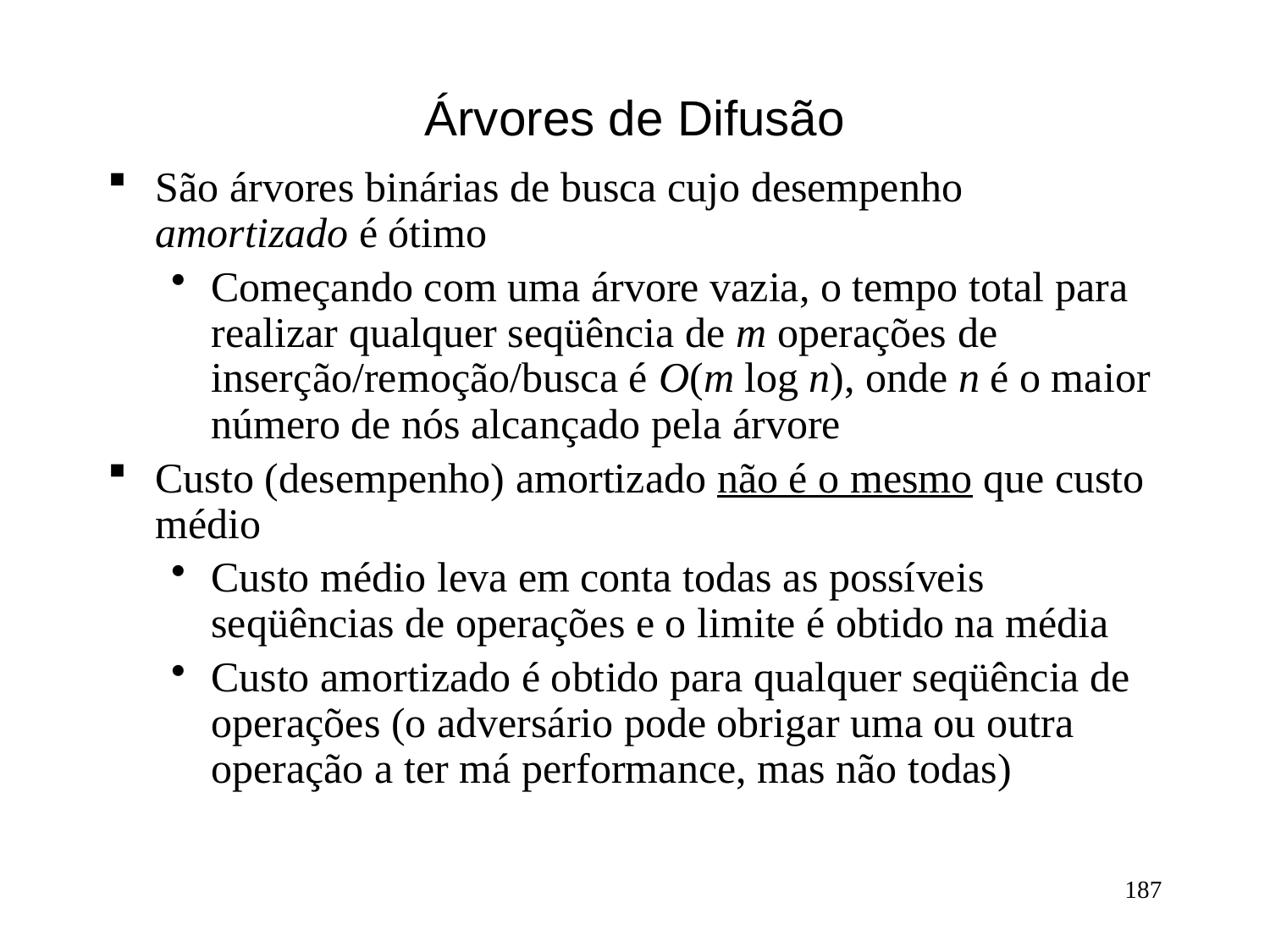

# Árvores de Difusão
São árvores binárias de busca cujo desempenho amortizado é ótimo
Começando com uma árvore vazia, o tempo total para realizar qualquer seqüência de m operações de inserção/remoção/busca é O(m log n), onde n é o maior número de nós alcançado pela árvore
Custo (desempenho) amortizado não é o mesmo que custo médio
Custo médio leva em conta todas as possíveis seqüências de operações e o limite é obtido na média
Custo amortizado é obtido para qualquer seqüência de operações (o adversário pode obrigar uma ou outra operação a ter má performance, mas não todas)

187